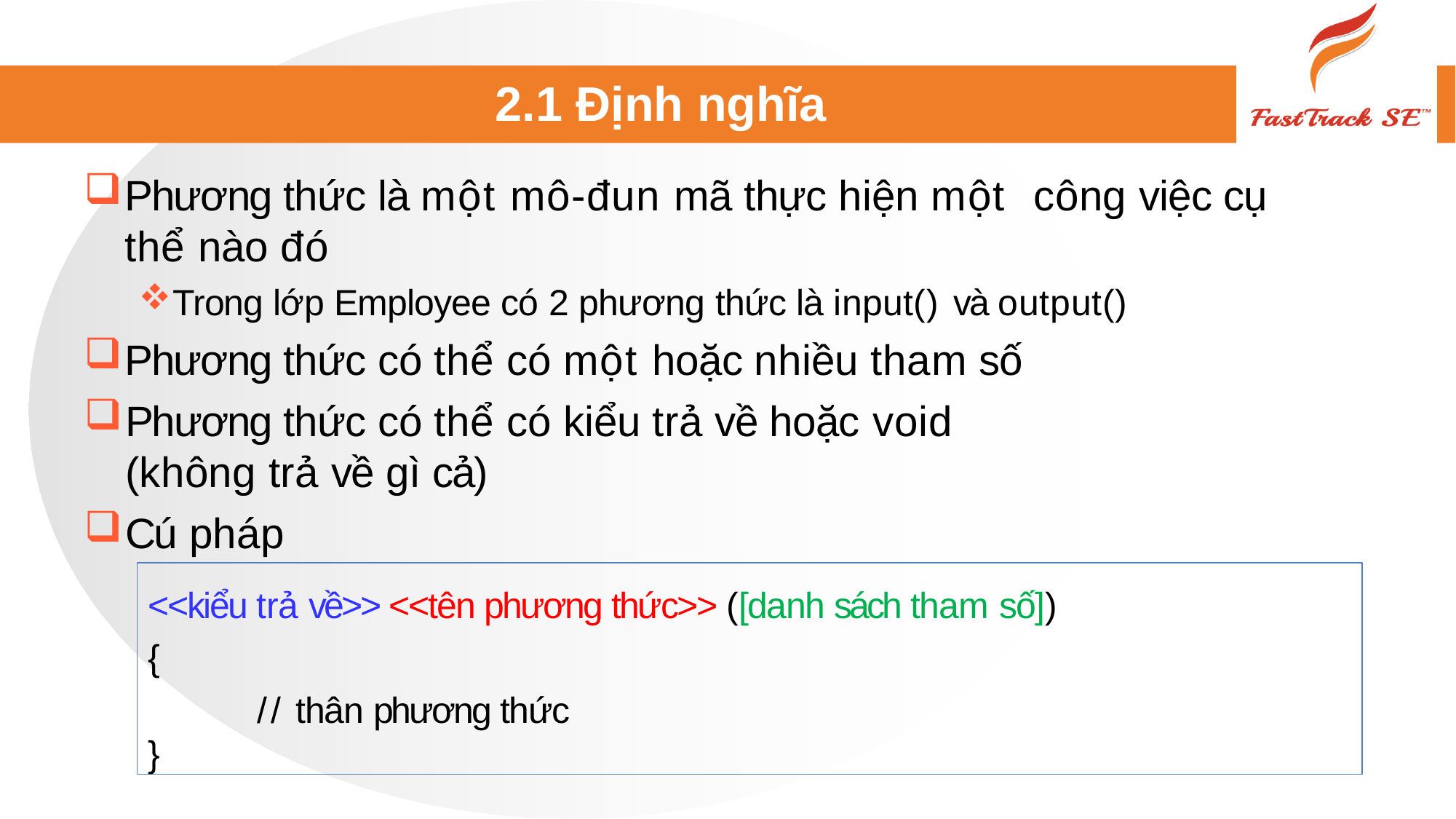

# 2.1 Định nghĩa
Phương thức là một mô-đun mã thực hiện một  công việc cụ thể nào đó
Trong lớp Employee có 2 phương thức là input() và output()
Phương thức có thể có một hoặc nhiều tham số
Phương thức có thể có kiểu trả về hoặc void
(không trả về gì cả)
Cú pháp
<<kiểu trả về>> <<tên phương thức>> ([danh sách tham số])
{
// thân phương thức
}